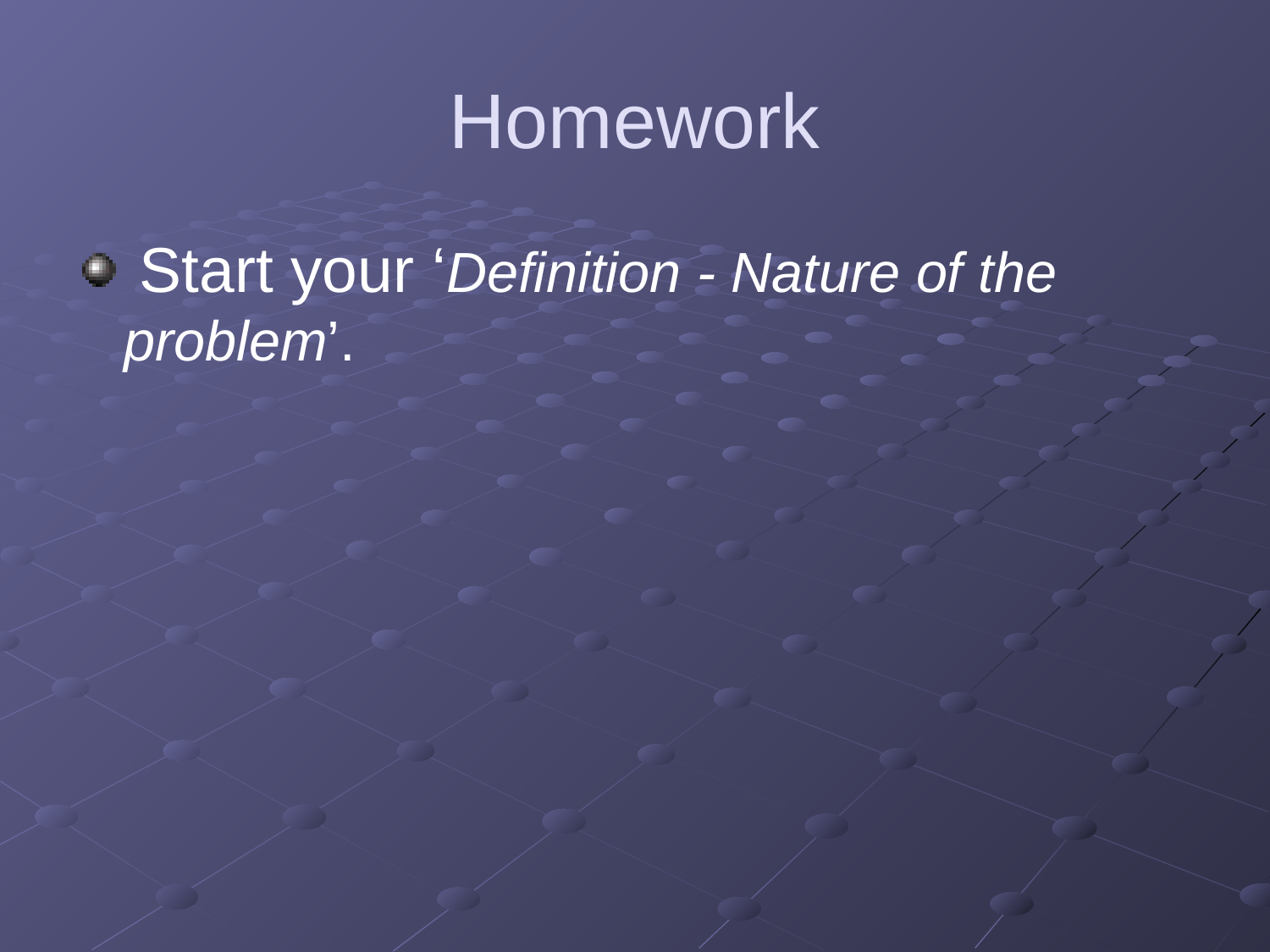

# Homework
 Start your ‘Definition - Nature of the problem’.